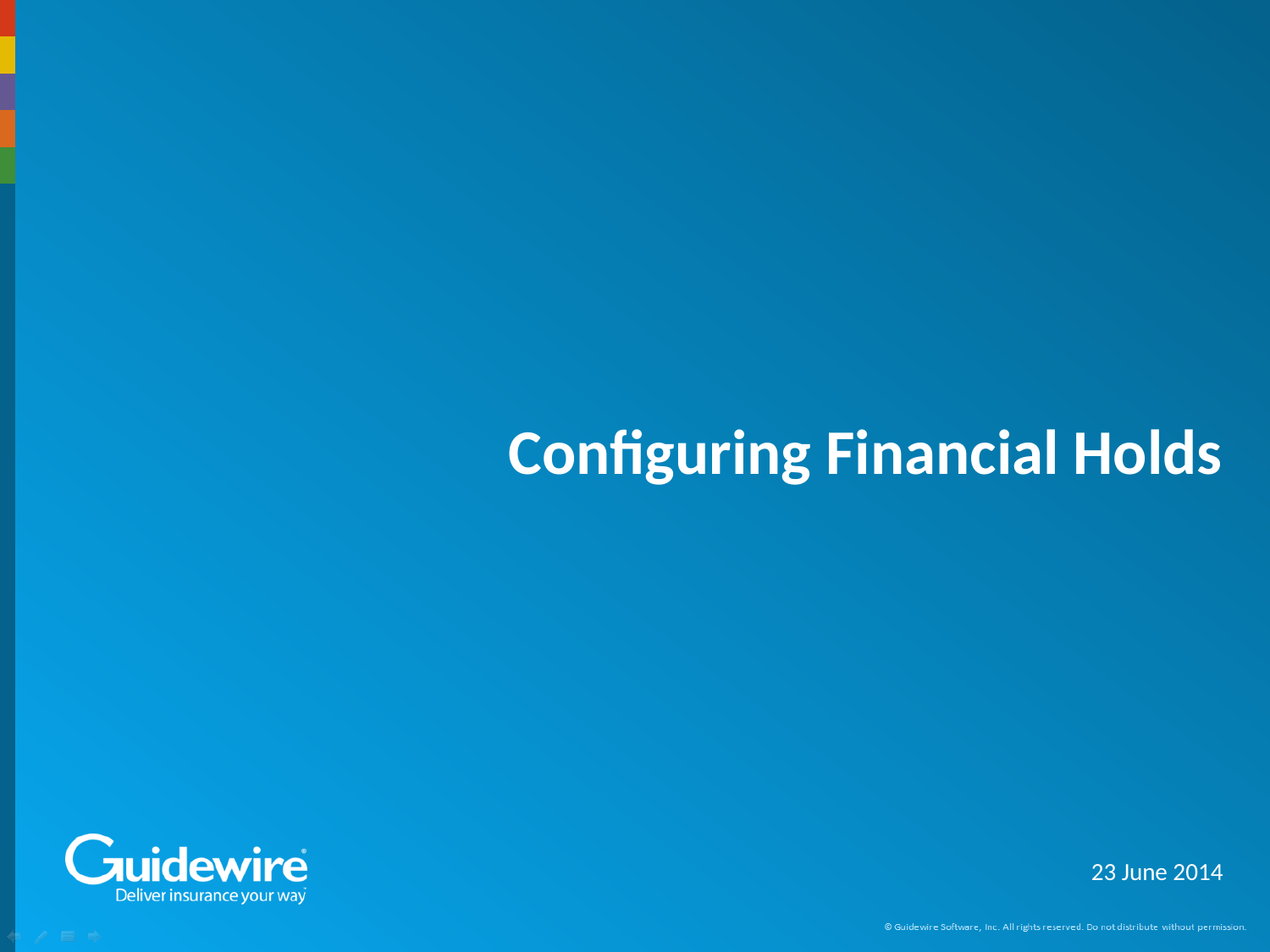

# Configuring Financial Holds
23 June 2014